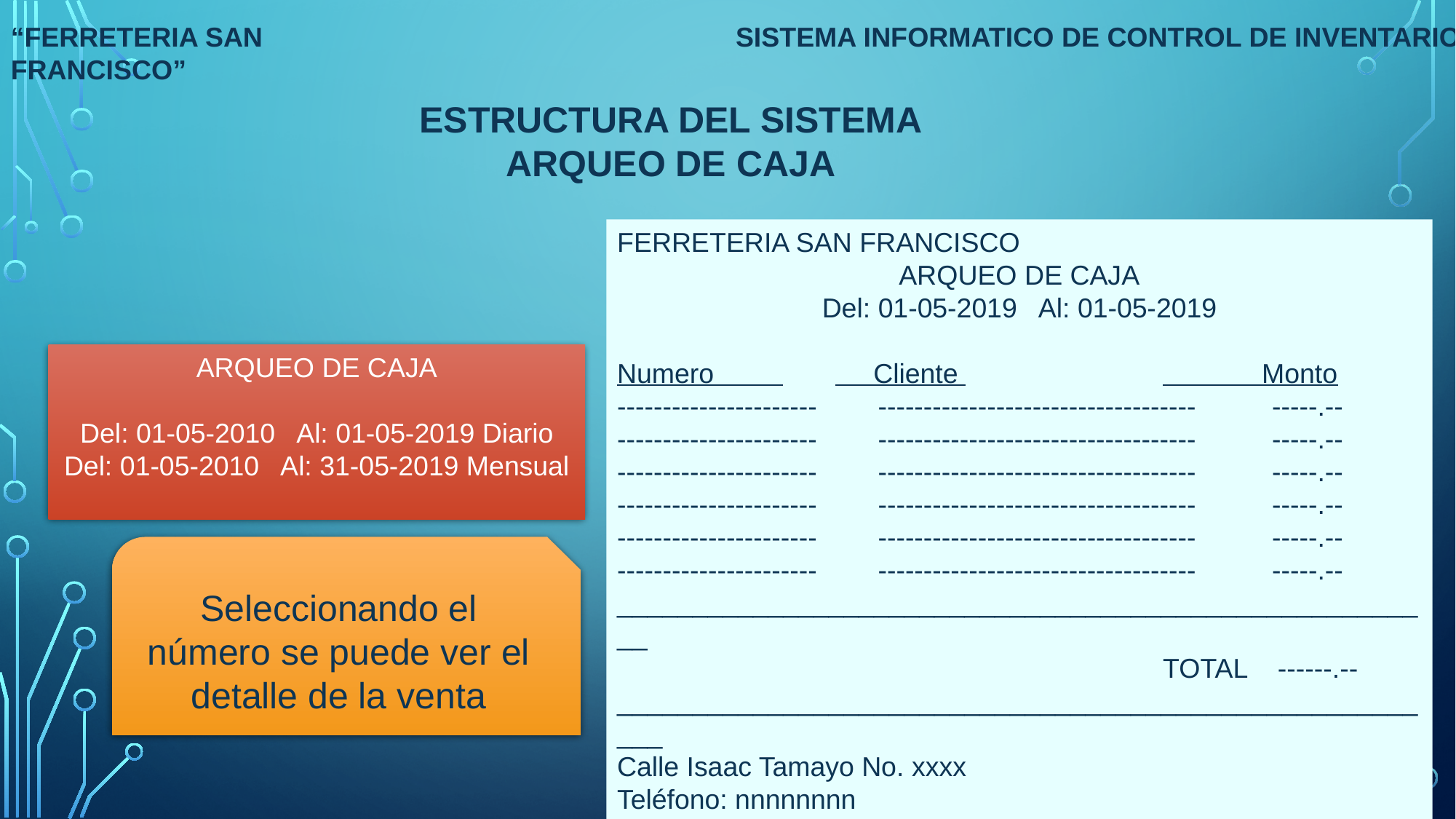

“FERRETERIA SAN FRANCISCO”
SISTEMA INFORMATICO DE CONTROL DE INVENTARIOS

ESTRUCTURA DEL SISTEMA
ARQUEO DE CAJA
FERRETERIA SAN FRANCISCO
ARQUEO DE CAJA
Del: 01-05-2019   Al: 01-05-2019

Numero         	     Cliente 		             Monto
----------------------        -----------------------------------         	-----.--
----------------------        -----------------------------------         	-----.--
----------------------        -----------------------------------         	-----.--
----------------------        -----------------------------------         	-----.--
----------------------        -----------------------------------         	-----.--
----------------------        -----------------------------------         	-----.--
_______________________________________________________
					TOTAL    ------.--
________________________________________________________
Calle Isaac Tamayo No. xxxx
Teléfono: nnnnnnnn
ARQUEO DE CAJA

Del: 01-05-2010   Al: 01-05-2019 Diario
Del: 01-05-2010   Al: 31-05-2019 Mensual

Seleccionando el número se puede ver el detalle de la venta